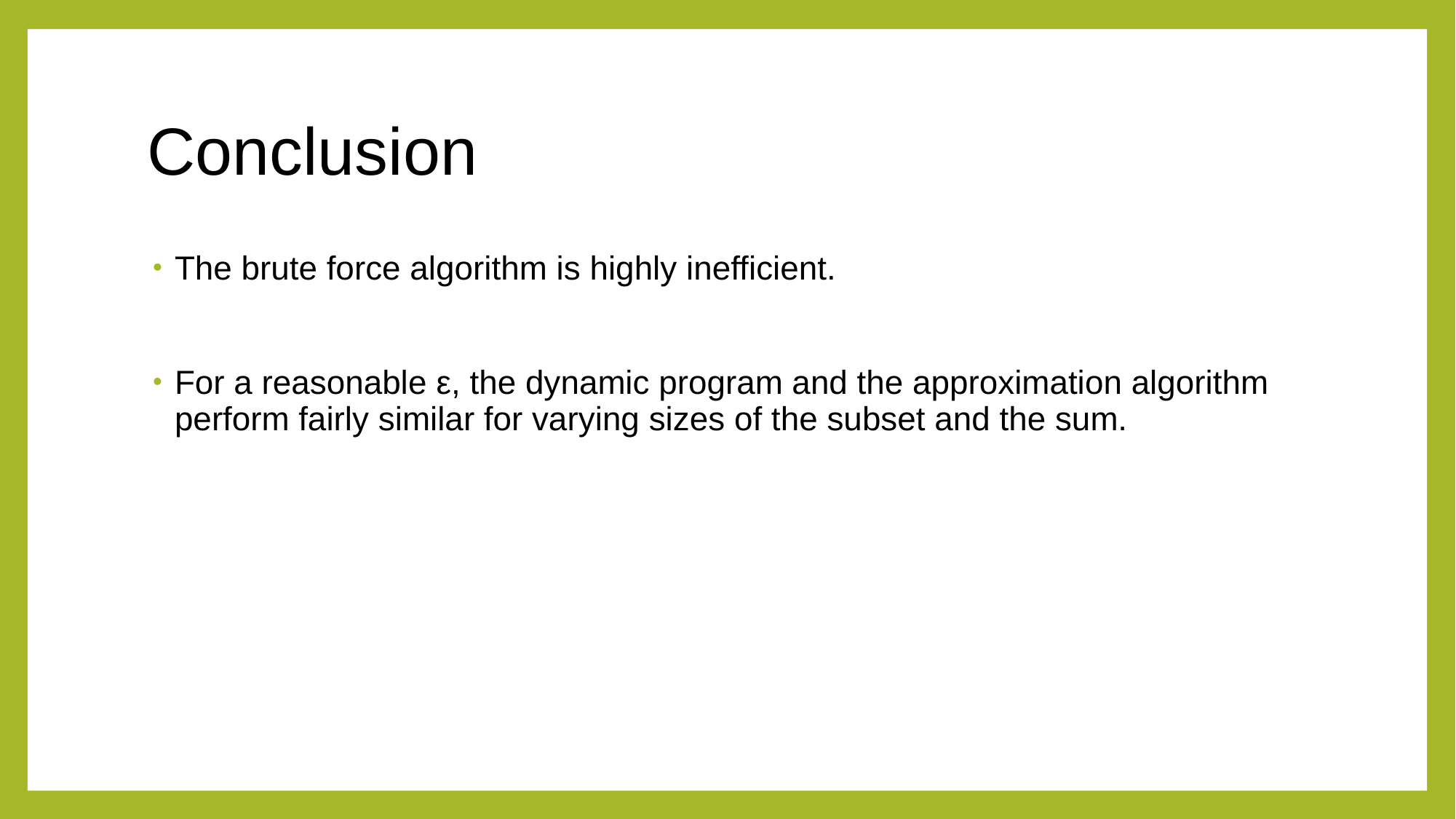

# Conclusion
The brute force algorithm is highly inefficient.

For a reasonable ε, the dynamic program and the approximation algorithm perform fairly similar for varying sizes of the subset and the sum.